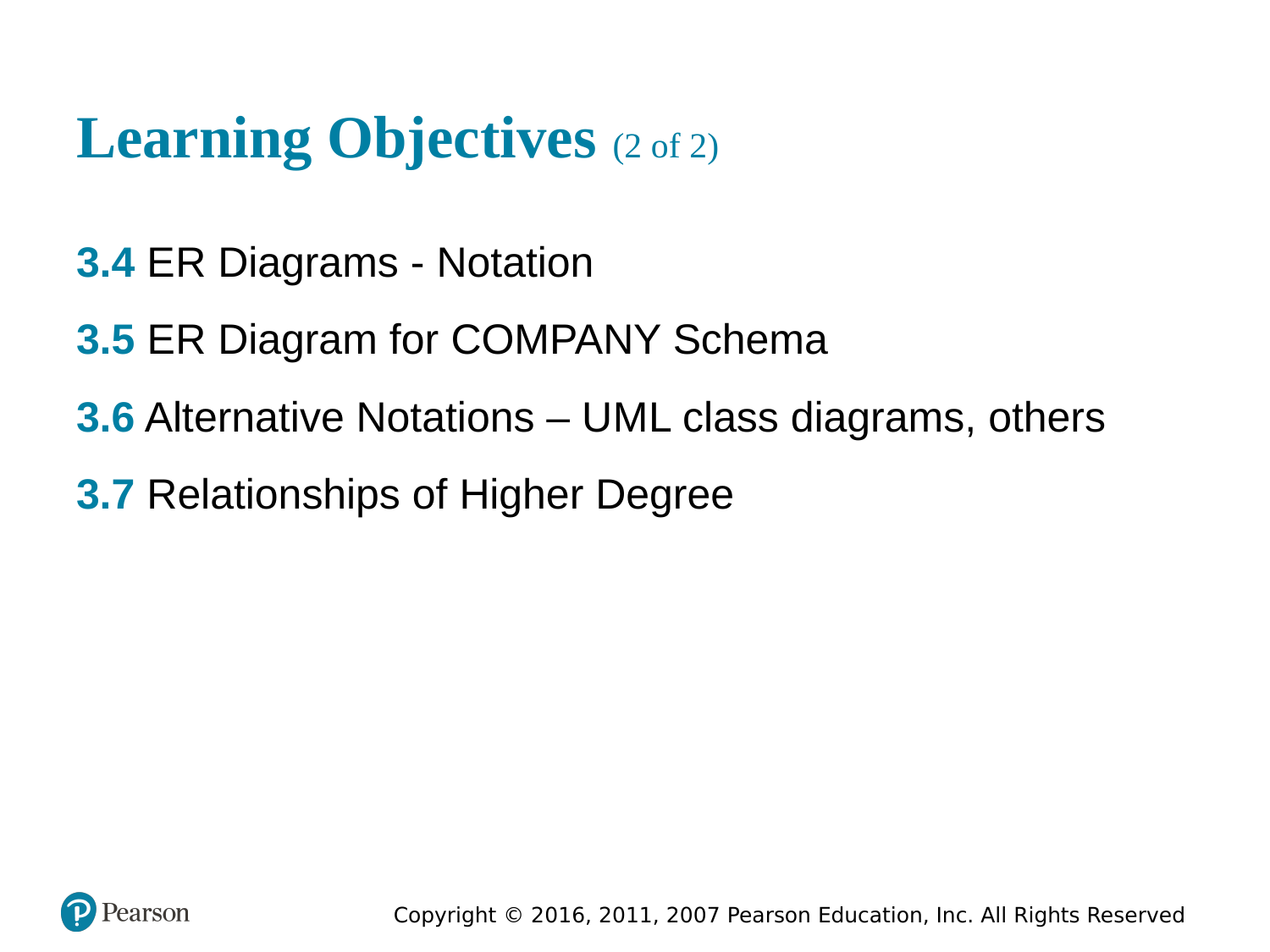

# Learning Objectives (2 of 2)
3.4 E R Diagrams - Notation
3.5 E R Diagram for COMPANY Schema
3.6 Alternative Notations – U M L class diagrams, others
3.7 Relationships of Higher Degree